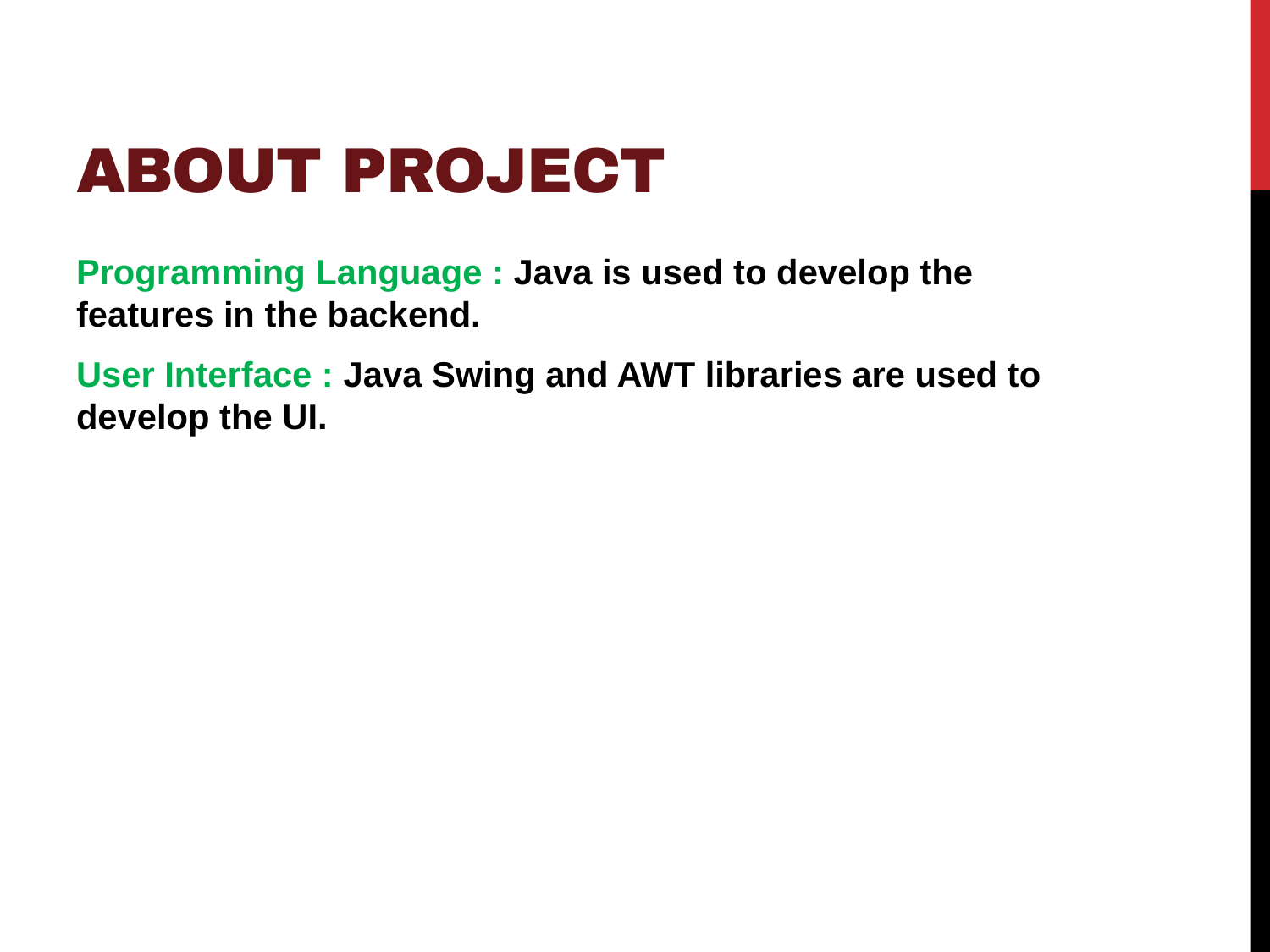

# About project
Programming Language : Java is used to develop the features in the backend.
User Interface : Java Swing and AWT libraries are used to develop the UI.